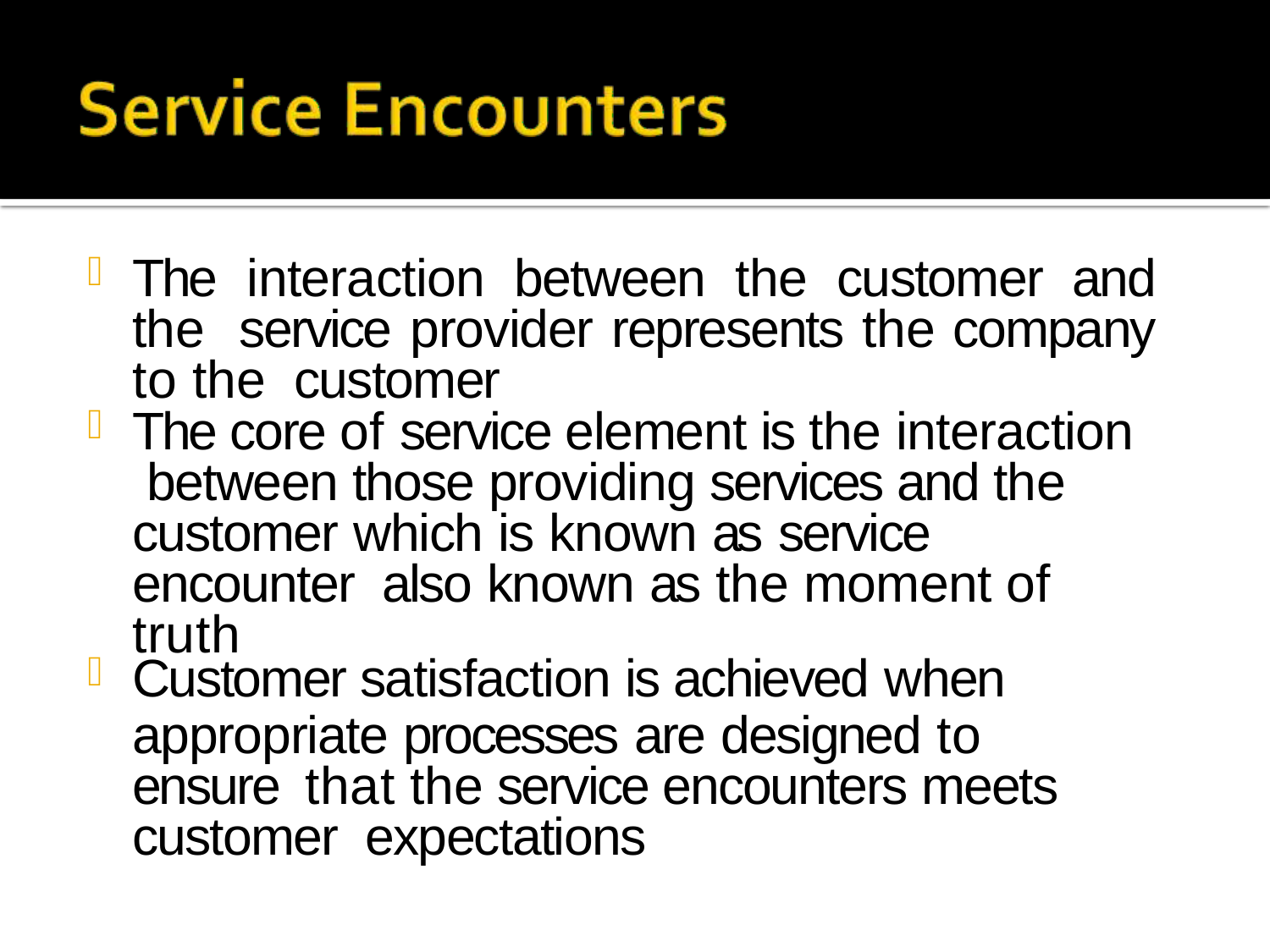

The interaction between the customer and the  service provider represents the company to the  customer
The core of service element is the interaction  between those providing services and the  customer which is known as service encounter  also known as the moment of truth
Customer satisfaction is achieved when
appropriate processes are designed to ensure  that the service encounters meets customer  expectations